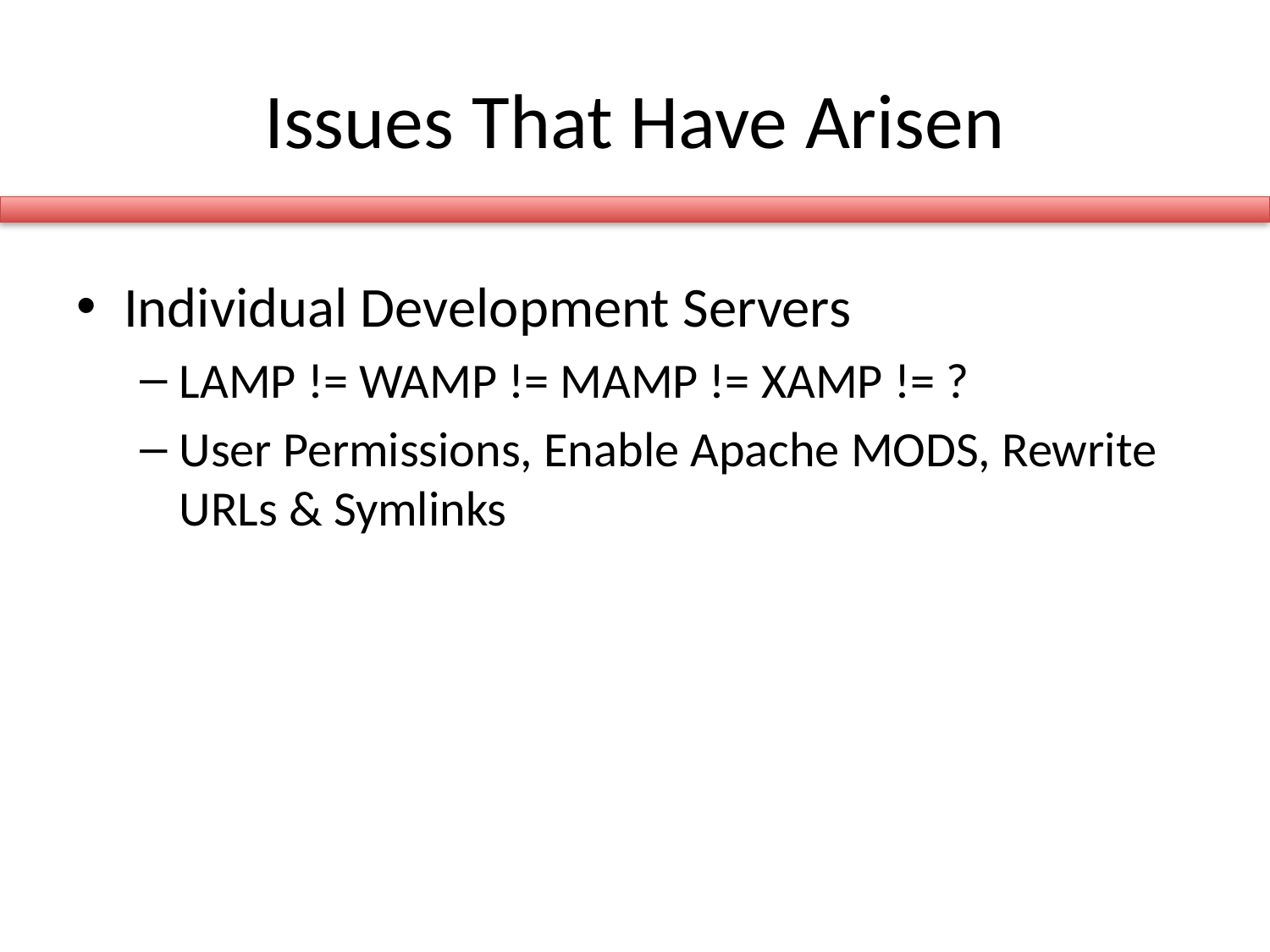

# Issues That Have Arisen
Individual Development Servers
LAMP != WAMP != MAMP != XAMP != ?
User Permissions, Enable Apache MODS, Rewrite URLs & Symlinks